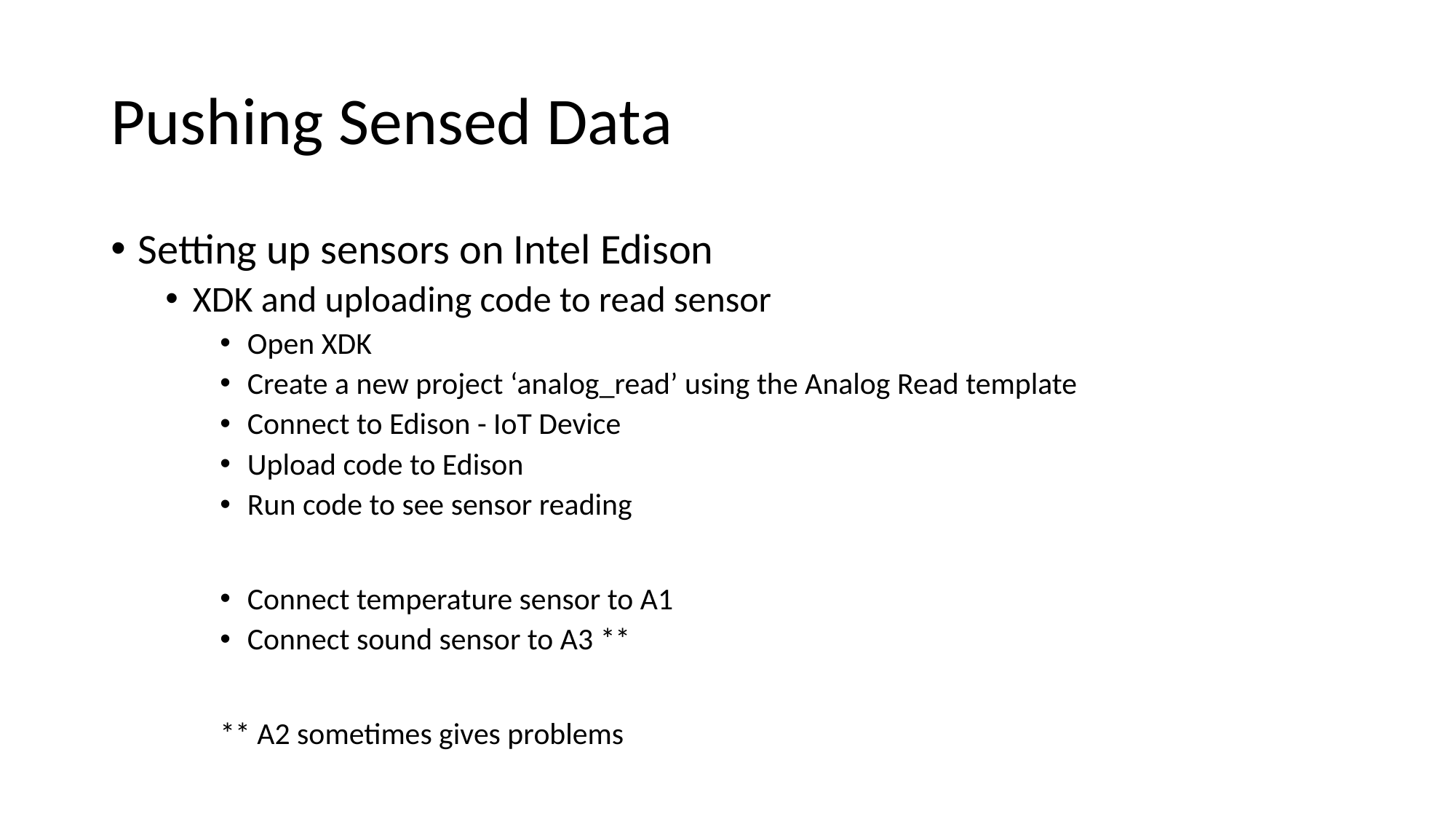

# Pushing Sensed Data
Setting up sensors on Intel Edison
XDK and uploading code to read sensor
Open XDK
Create a new project ‘analog_read’ using the Analog Read template
Connect to Edison - IoT Device
Upload code to Edison
Run code to see sensor reading

Connect temperature sensor to A1
Connect sound sensor to A3 **

** A2 sometimes gives problems